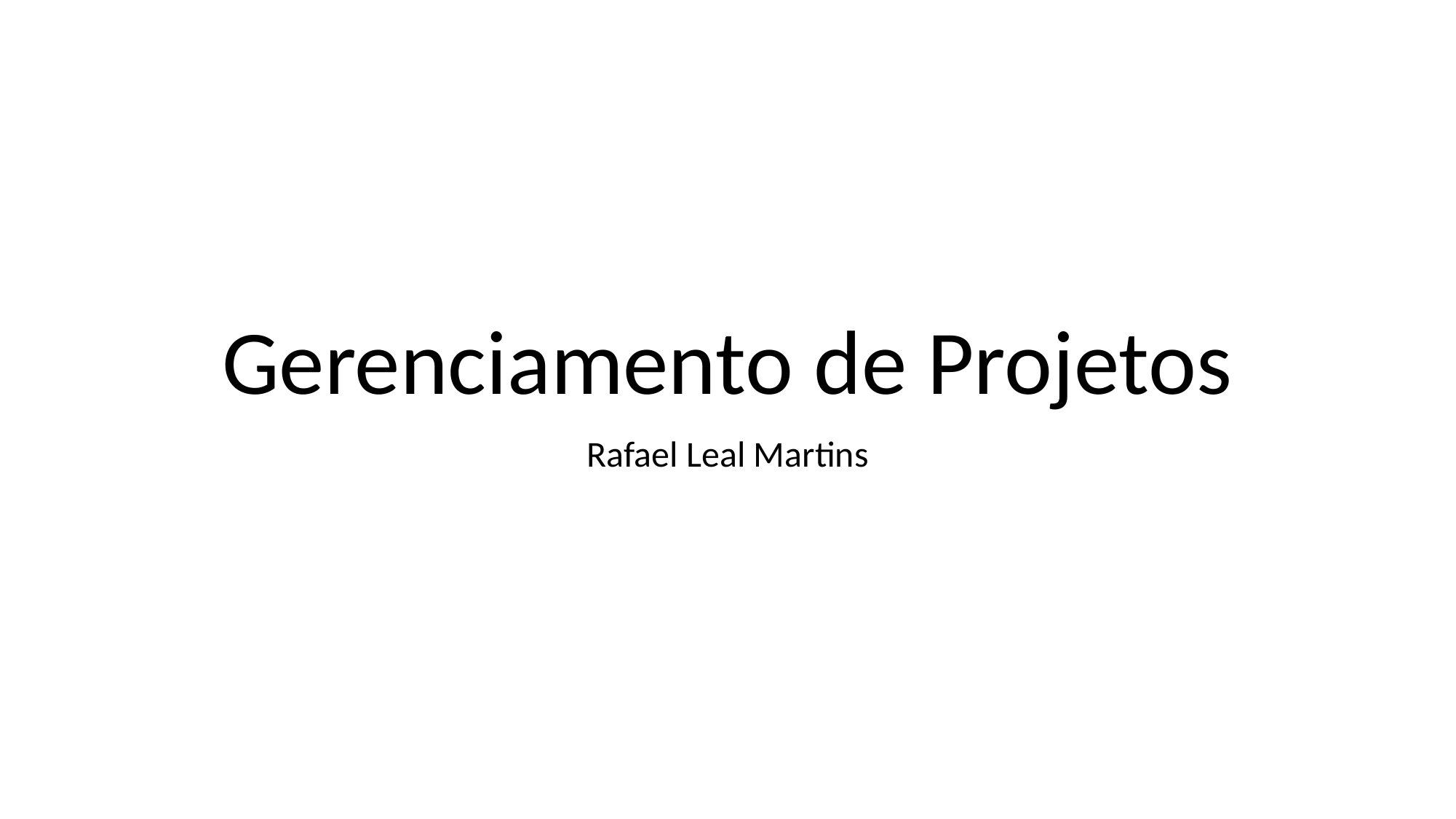

# Gerenciamento de Projetos
Rafael Leal Martins